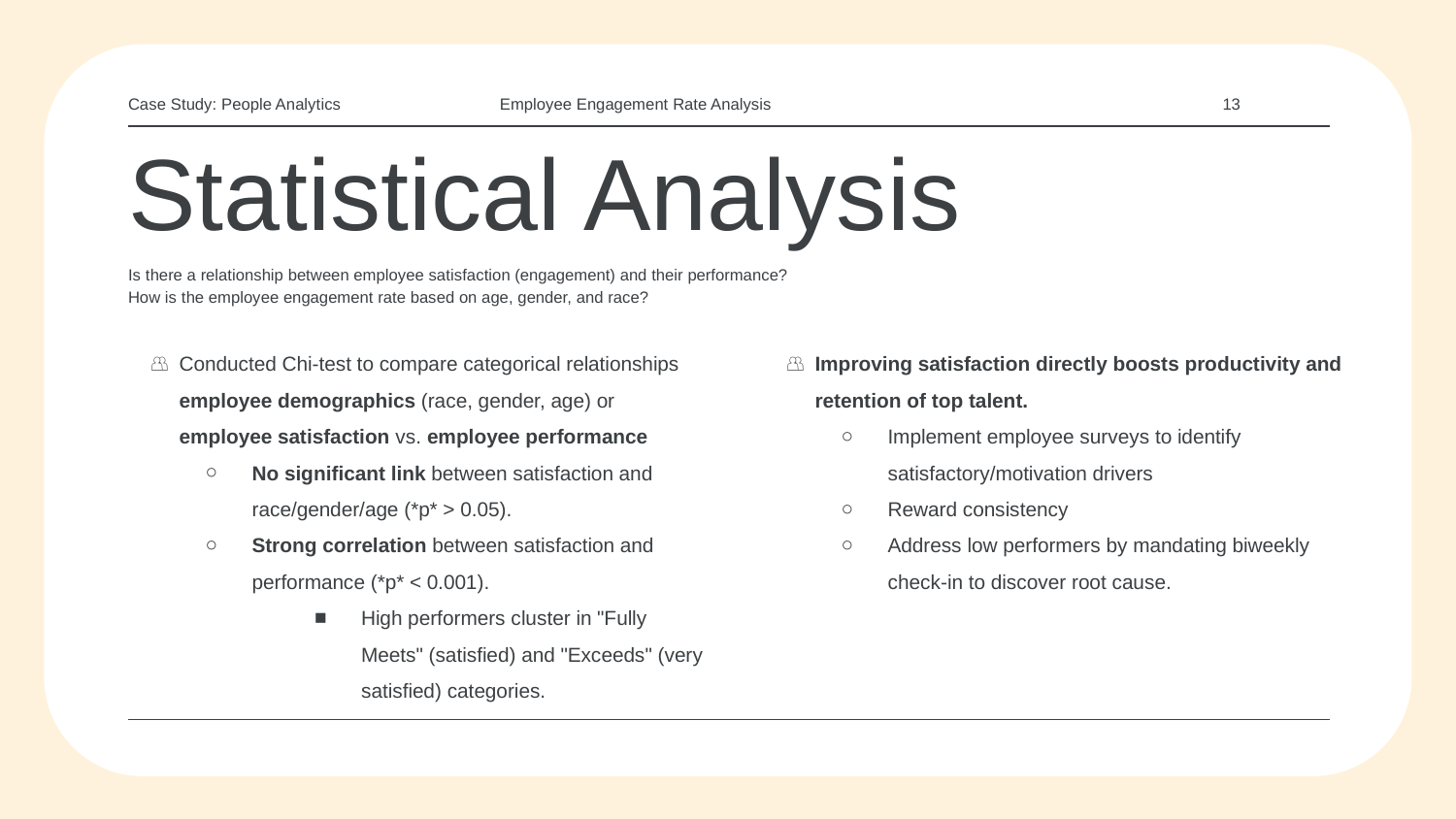

Case Study: People Analytics
Employee Engagement Rate Analysis
13
# Statistical Analysis
Is there a relationship between employee satisfaction (engagement) and their performance?
How is the employee engagement rate based on age, gender, and race?

Conducted Chi-test to compare categorical relationships employee demographics (race, gender, age) or employee satisfaction vs. employee performance
No significant link between satisfaction and race/gender/age (*p* > 0.05).
Strong correlation between satisfaction and performance (*p* < 0.001).
High performers cluster in "Fully Meets" (satisfied) and "Exceeds" (very satisfied) categories.
Improving satisfaction directly boosts productivity and retention of top talent.
Implement employee surveys to identify satisfactory/motivation drivers
Reward consistency
Address low performers by mandating biweekly check-in to discover root cause.